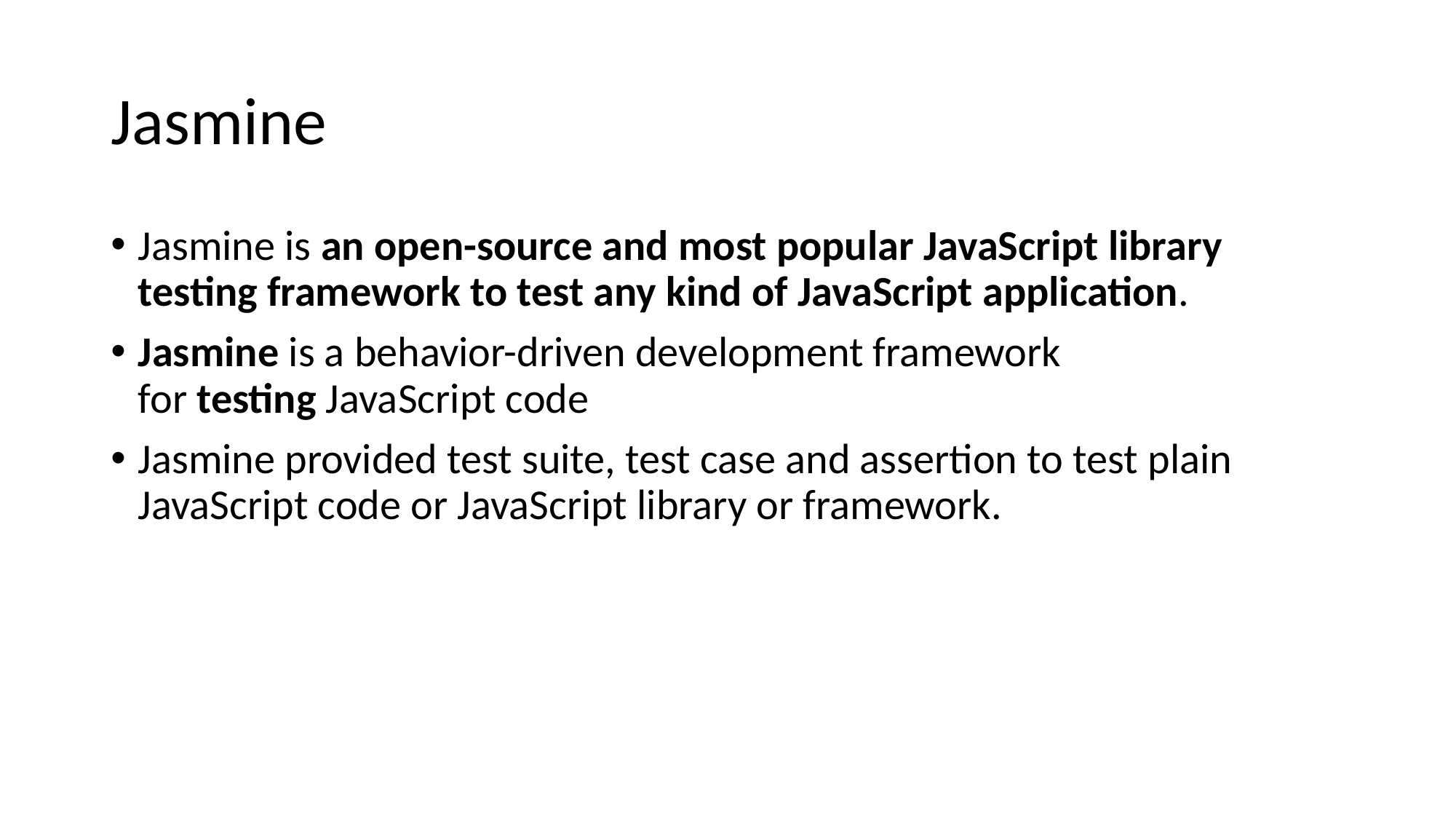

# Jasmine
Jasmine is an open-source and most popular JavaScript library testing framework to test any kind of JavaScript application.
Jasmine is a behavior-driven development framework for testing JavaScript code
Jasmine provided test suite, test case and assertion to test plain JavaScript code or JavaScript library or framework.